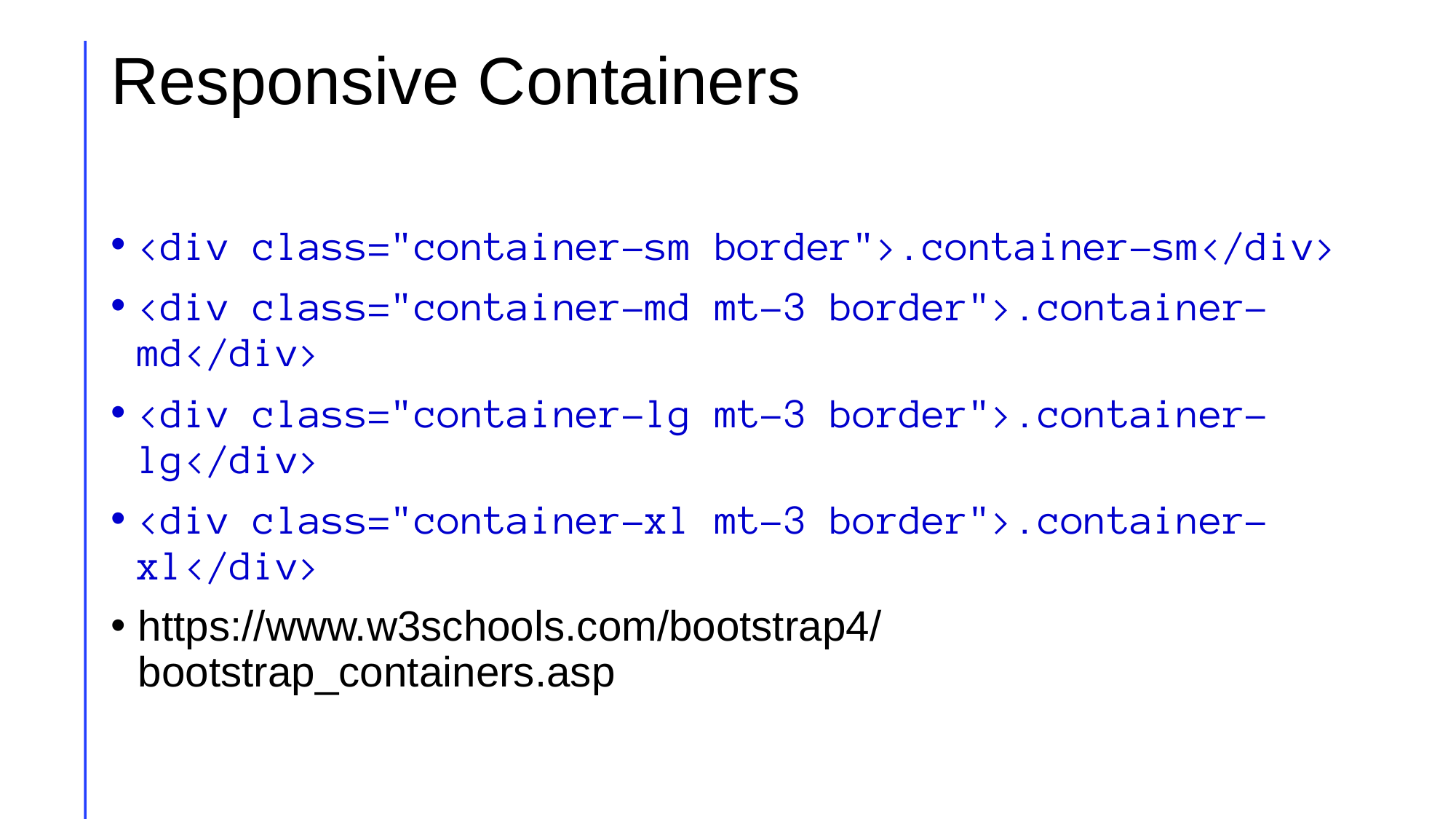

# Responsive Containers
<div class="container-sm border">.container-sm</div>
<div class="container-md mt-3 border">.container-md</div>
<div class="container-lg mt-3 border">.container-lg</div>
<div class="container-xl mt-3 border">.container-xl</div>
https://www.w3schools.com/bootstrap4/bootstrap_containers.asp